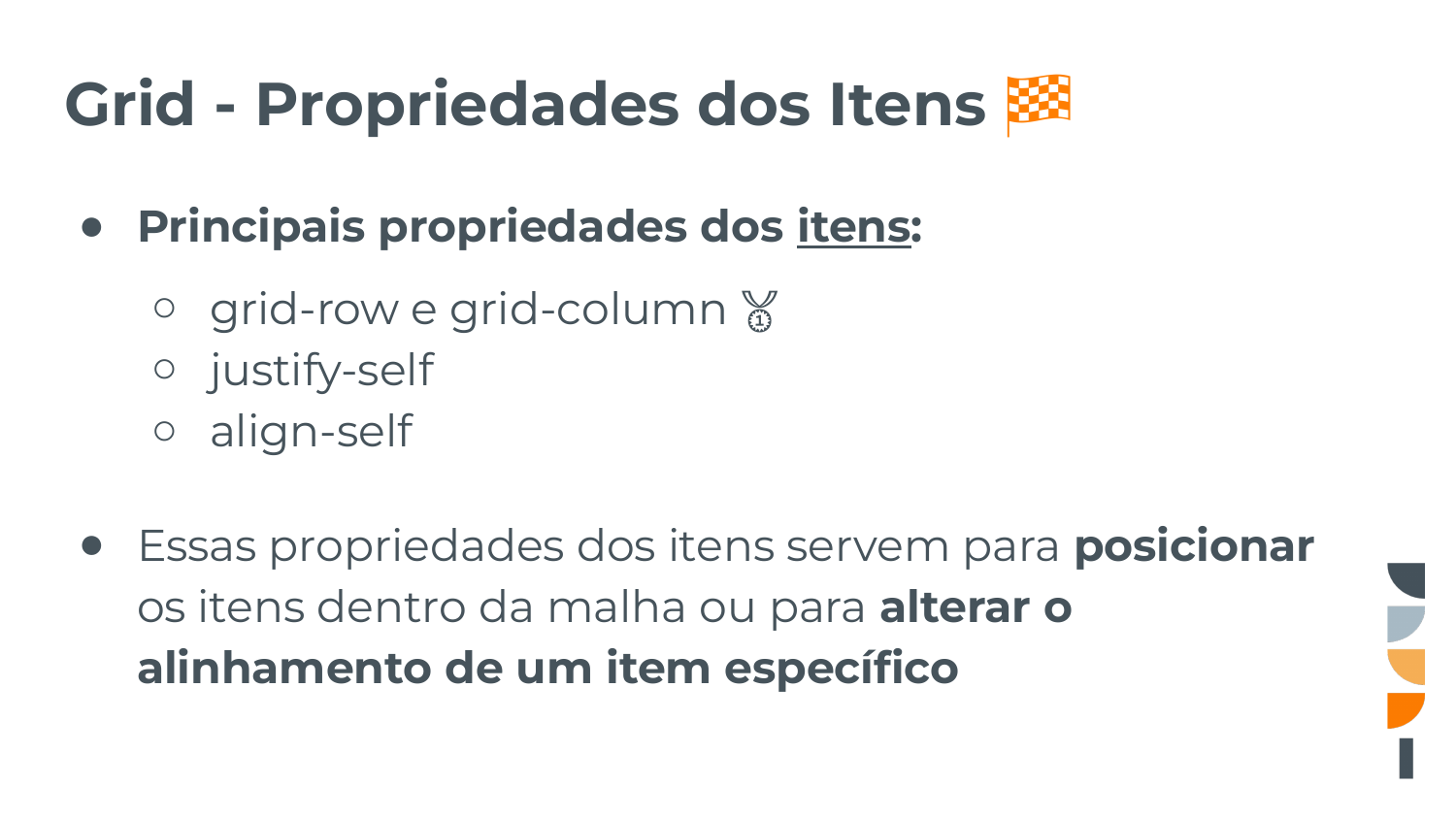

# Grid - Propriedades dos Itens 🏁
Principais propriedades dos itens:
grid-row e grid-column 🥇
justify-self
align-self
Essas propriedades dos itens servem para posicionar os itens dentro da malha ou para alterar o alinhamento de um item específico